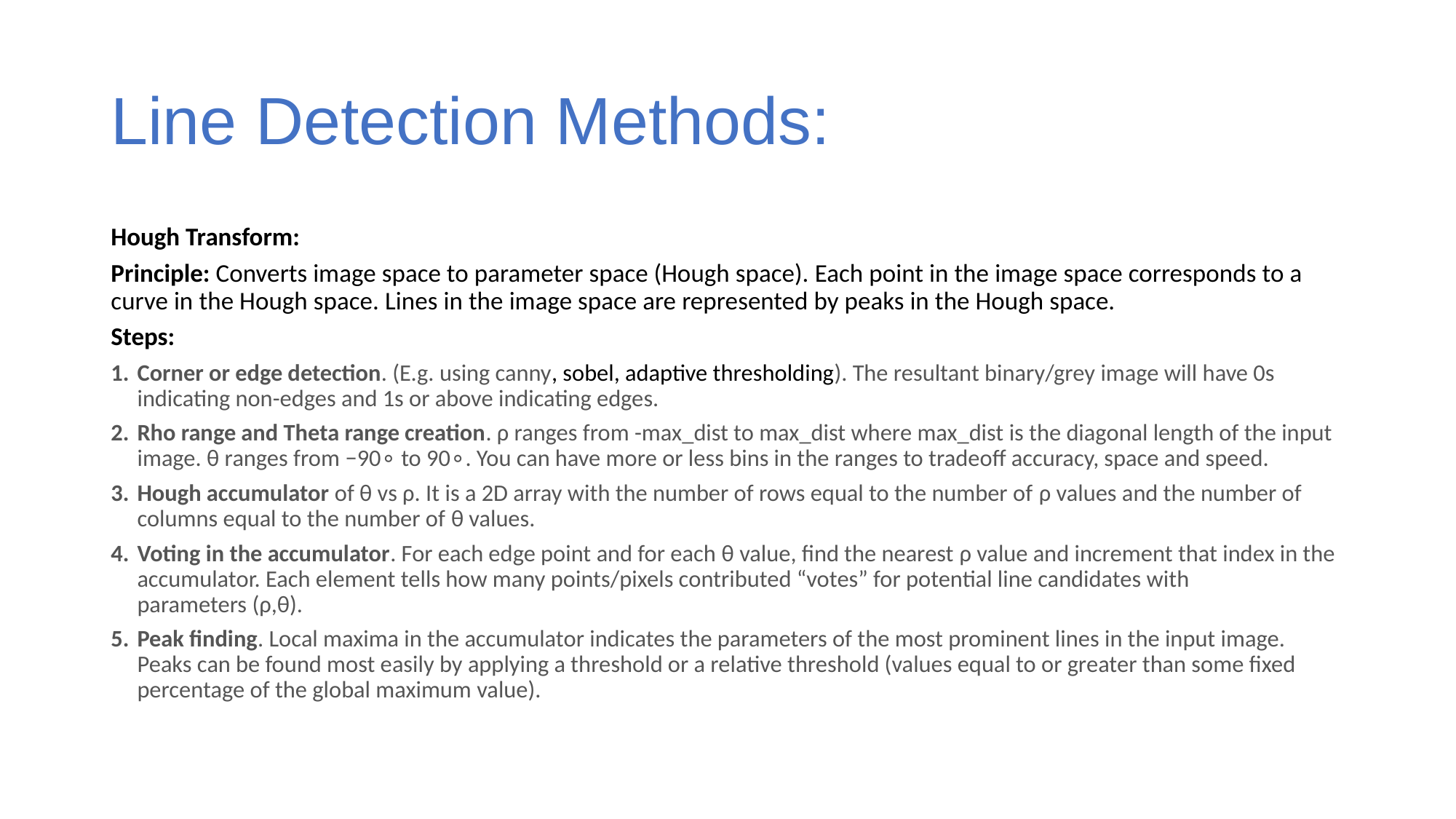

# Line Detection Methods:
Hough Transform:
Principle: Converts image space to parameter space (Hough space). Each point in the image space corresponds to a curve in the Hough space. Lines in the image space are represented by peaks in the Hough space.
Steps:
Corner or edge detection. (E.g. using canny, sobel, adaptive thresholding). The resultant binary/grey image will have 0s indicating non-edges and 1s or above indicating edges.
Rho range and Theta range creation. ρ ranges from -max_dist to max_dist where max_dist is the diagonal length of the input image. θ ranges from −90∘ to 90∘. You can have more or less bins in the ranges to tradeoff accuracy, space and speed.
Hough accumulator of θ vs ρ. It is a 2D array with the number of rows equal to the number of ρ values and the number of columns equal to the number of θ values.
Voting in the accumulator. For each edge point and for each θ value, find the nearest ρ value and increment that index in the accumulator. Each element tells how many points/pixels contributed “votes” for potential line candidates with parameters (ρ,θ).
Peak finding. Local maxima in the accumulator indicates the parameters of the most prominent lines in the input image. Peaks can be found most easily by applying a threshold or a relative threshold (values equal to or greater than some fixed percentage of the global maximum value).